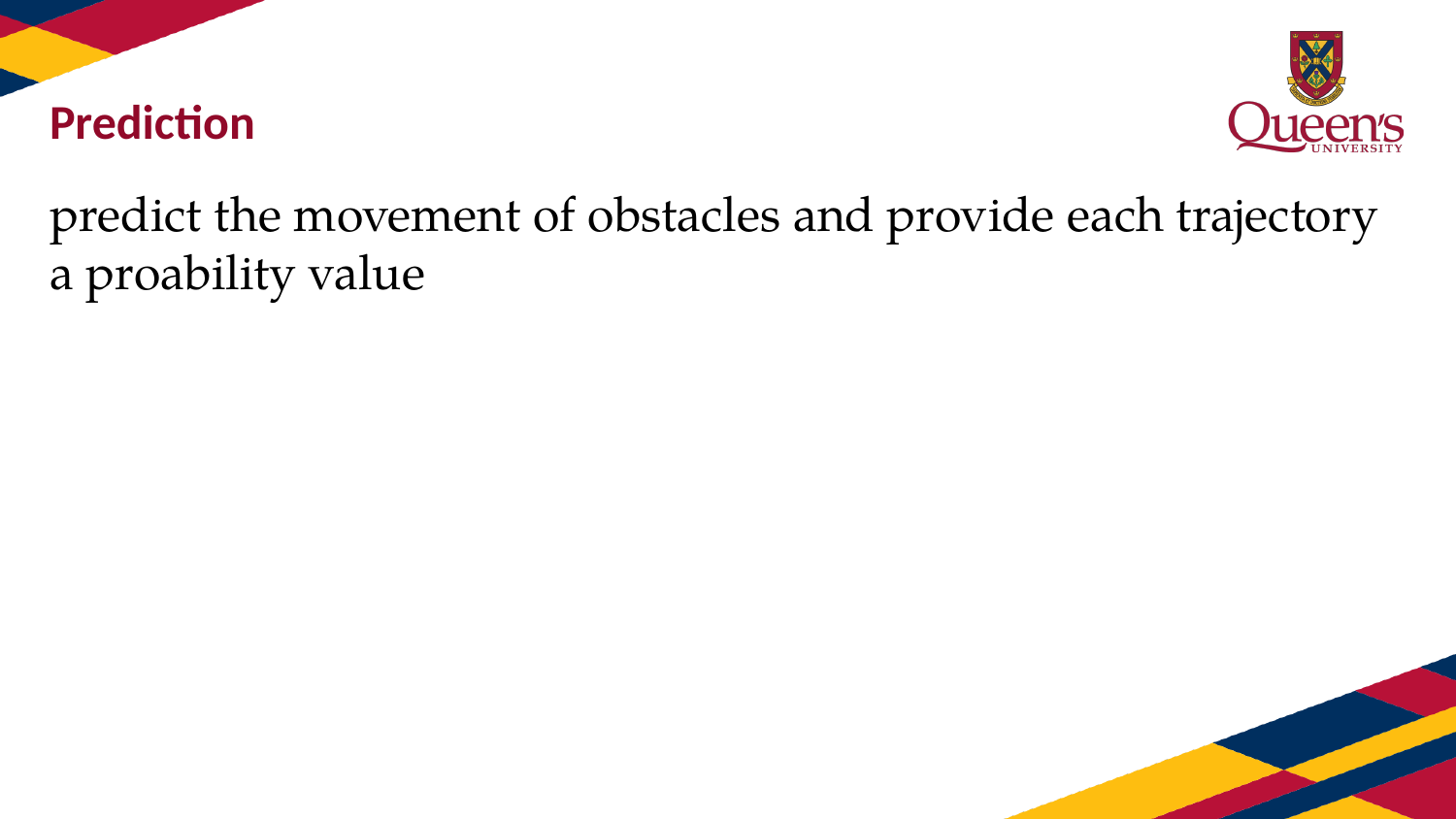

# Prediction
predict the movement of obstacles and provide each trajectory a proability value